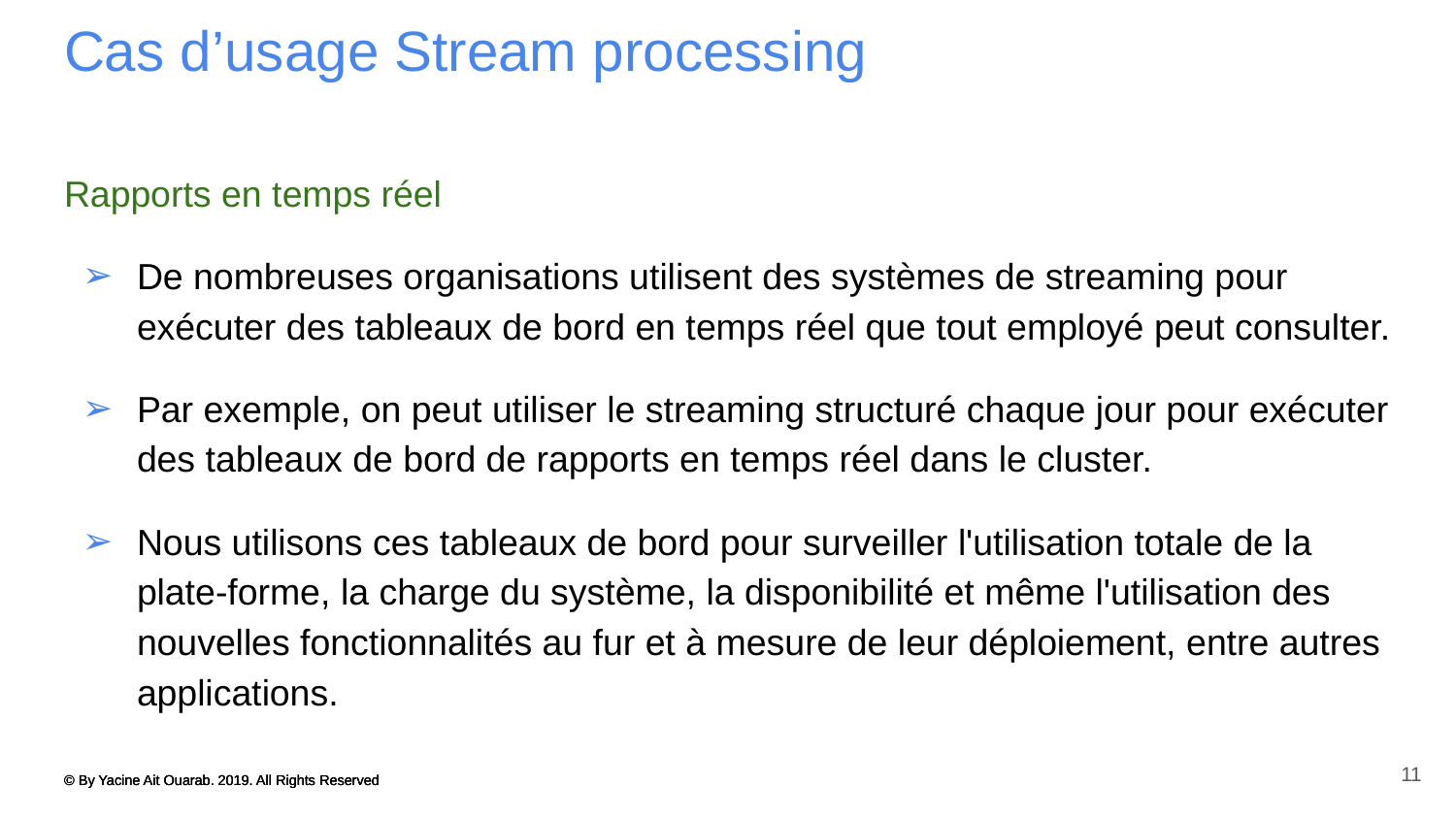

# Cas d’usage Stream processing

Rapports en temps réel
De nombreuses organisations utilisent des systèmes de streaming pour exécuter des tableaux de bord en temps réel que tout employé peut consulter.
Par exemple, on peut utiliser le streaming structuré chaque jour pour exécuter des tableaux de bord de rapports en temps réel dans le cluster.
Nous utilisons ces tableaux de bord pour surveiller l'utilisation totale de la plate-forme, la charge du système, la disponibilité et même l'utilisation des nouvelles fonctionnalités au fur et à mesure de leur déploiement, entre autres applications.
11